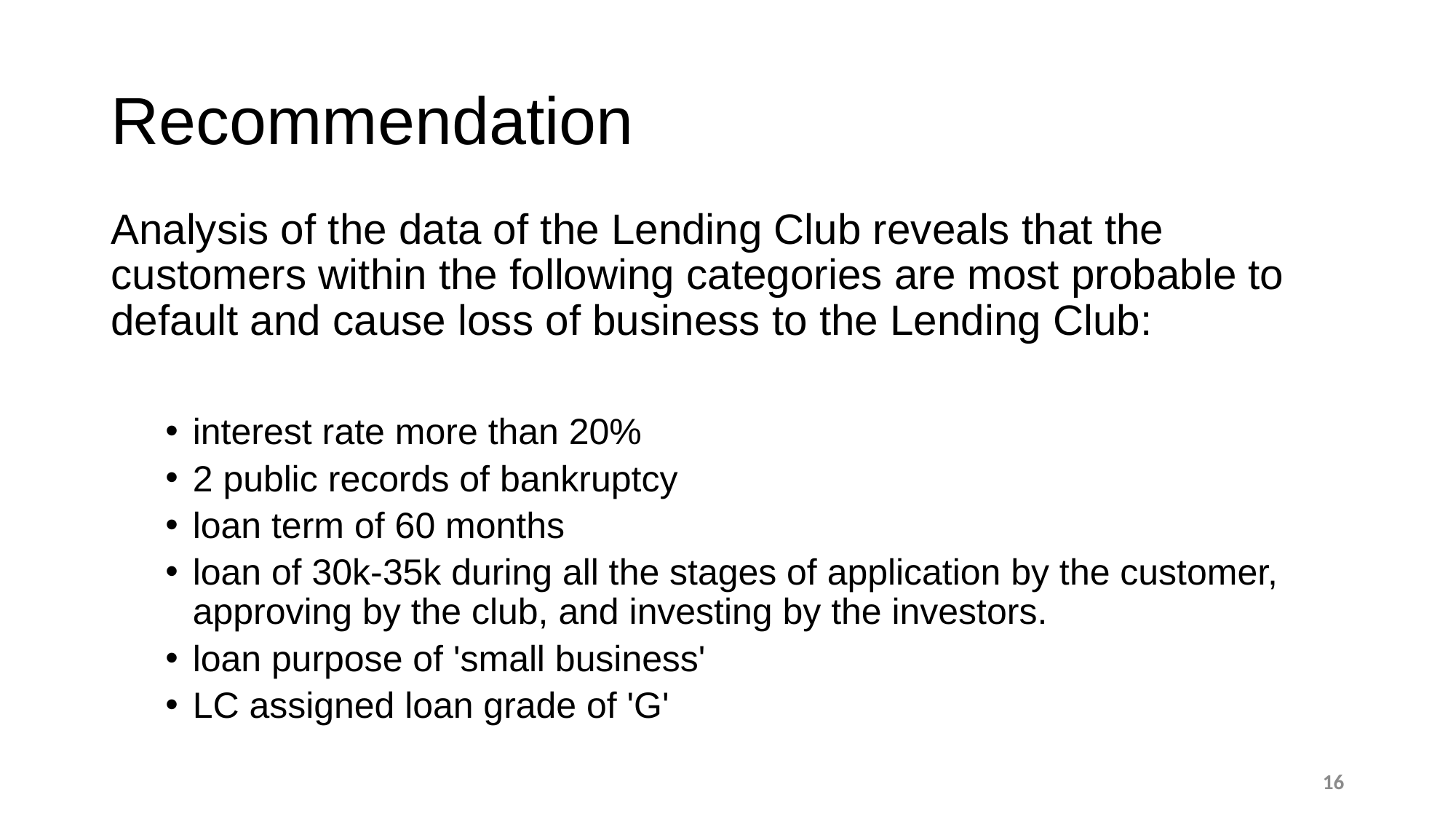

# Recommendation
Analysis of the data of the Lending Club reveals that the customers within the following categories are most probable to default and cause loss of business to the Lending Club:

interest rate more than 20%
2 public records of bankruptcy
loan term of 60 months
loan of 30k-35k during all the stages of application by the customer, approving by the club, and investing by the investors.
loan purpose of 'small business'
LC assigned loan grade of 'G'
16